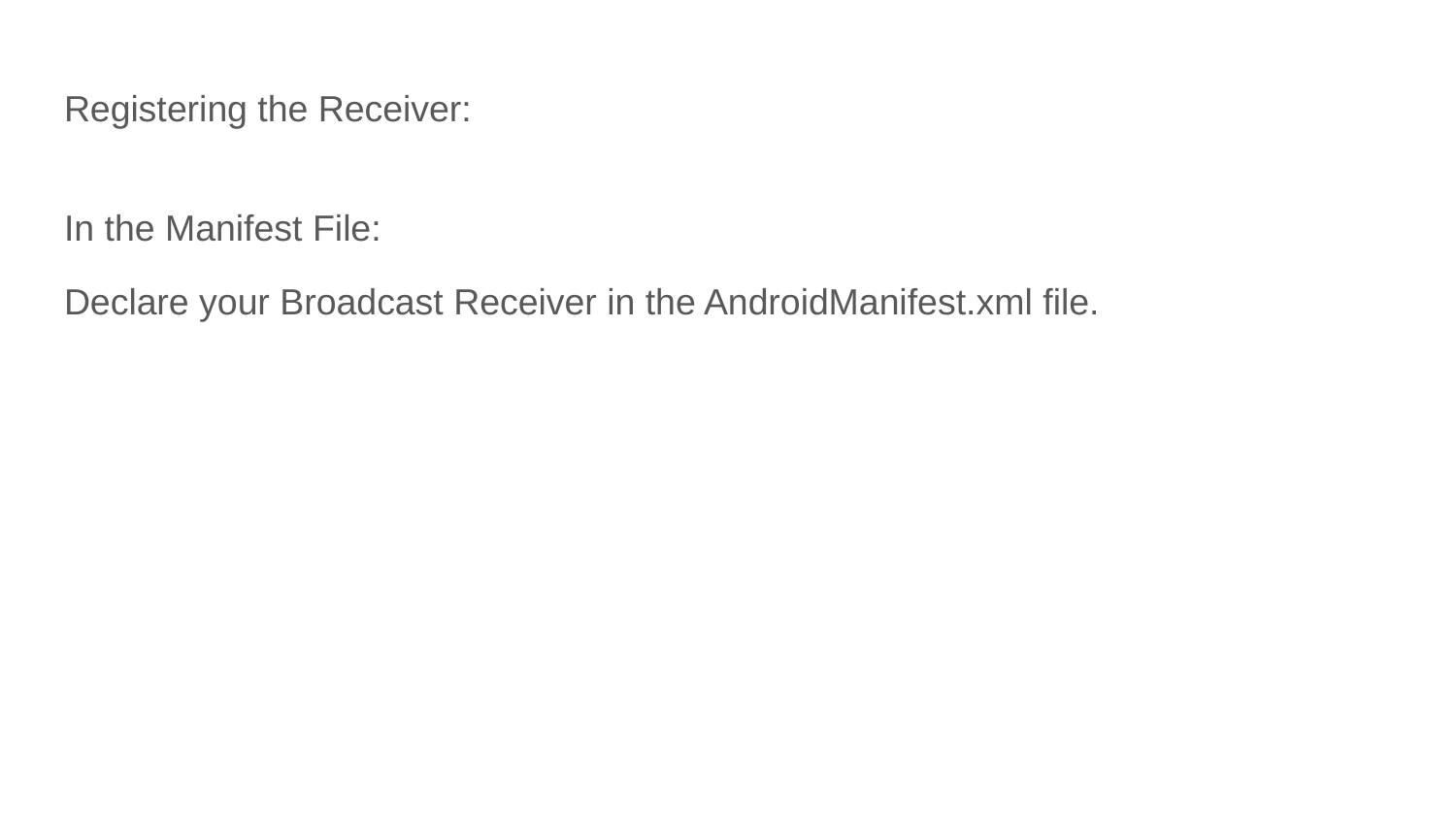

# Registering the Receiver:
In the Manifest File:
Declare your Broadcast Receiver in the AndroidManifest.xml file.